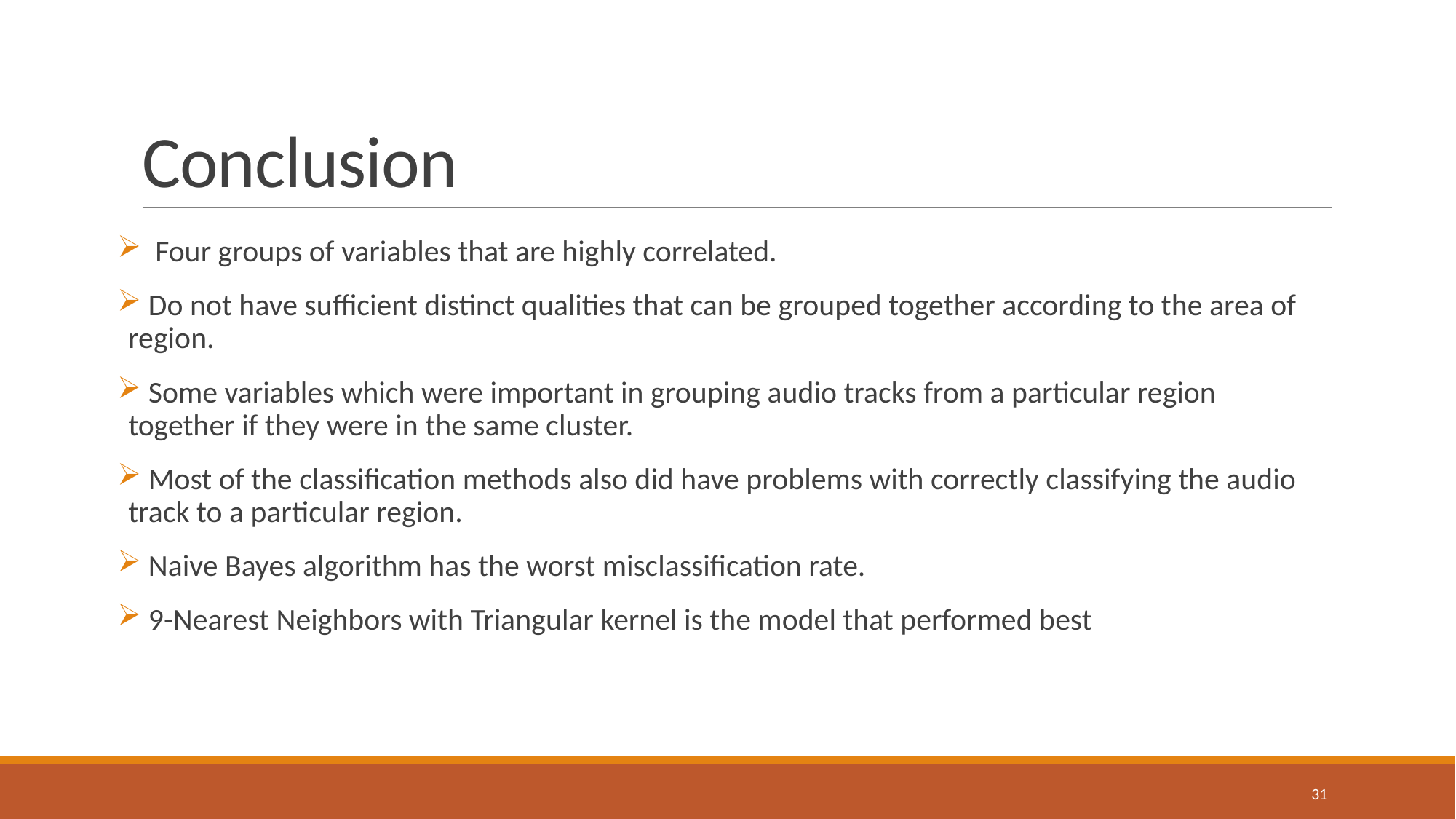

# Conclusion

  Four groups of variables that are highly correlated.
 Do not have sufficient distinct qualities that can be grouped together according to the area of region.
 Some variables which were important in grouping audio tracks from a particular region together if they were in the same cluster.
 Most of the classification methods also did have problems with correctly classifying the audio track to a particular region.
 Naive Bayes algorithm has the worst misclassification rate.
 9-Nearest Neighbors with Triangular kernel is the model that performed best

31